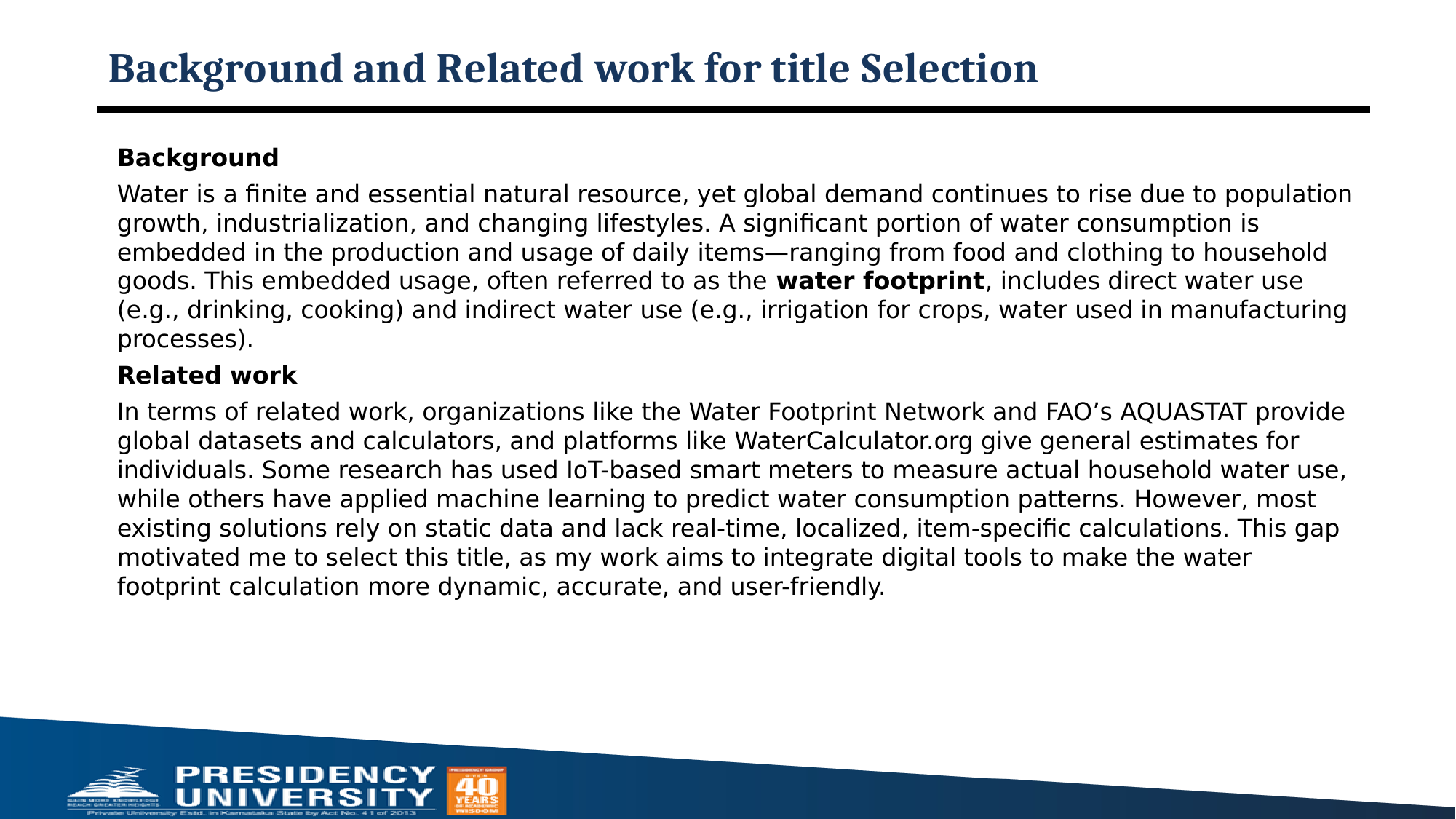

# Background and Related work for title Selection
Background
Water is a finite and essential natural resource, yet global demand continues to rise due to population growth, industrialization, and changing lifestyles. A significant portion of water consumption is embedded in the production and usage of daily items—ranging from food and clothing to household goods. This embedded usage, often referred to as the water footprint, includes direct water use (e.g., drinking, cooking) and indirect water use (e.g., irrigation for crops, water used in manufacturing processes).
Related work
In terms of related work, organizations like the Water Footprint Network and FAO’s AQUASTAT provide global datasets and calculators, and platforms like WaterCalculator.org give general estimates for individuals. Some research has used IoT-based smart meters to measure actual household water use, while others have applied machine learning to predict water consumption patterns. However, most existing solutions rely on static data and lack real-time, localized, item-specific calculations. This gap motivated me to select this title, as my work aims to integrate digital tools to make the water footprint calculation more dynamic, accurate, and user-friendly.